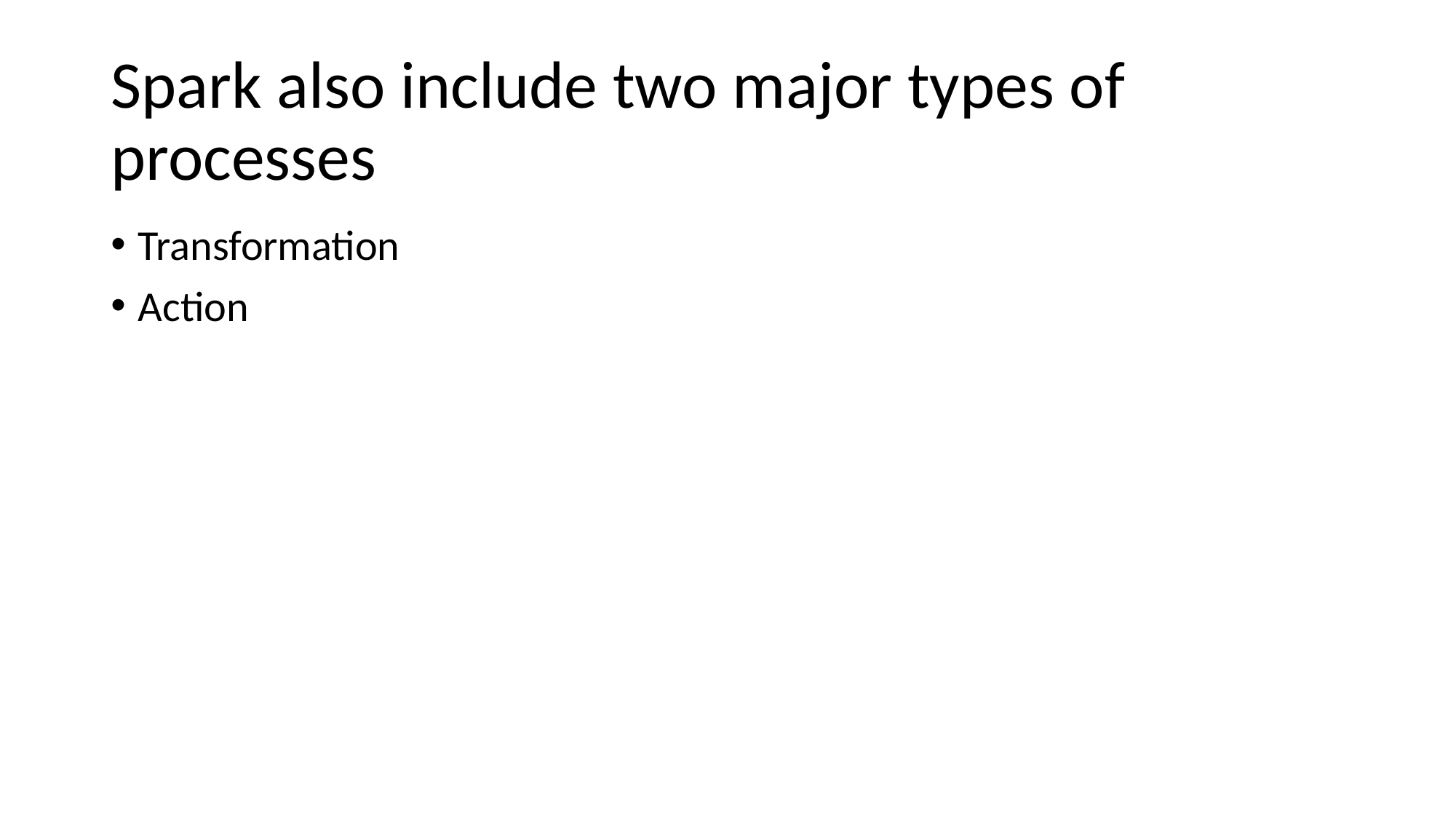

# Spark also include two major types of processes
Transformation
Action